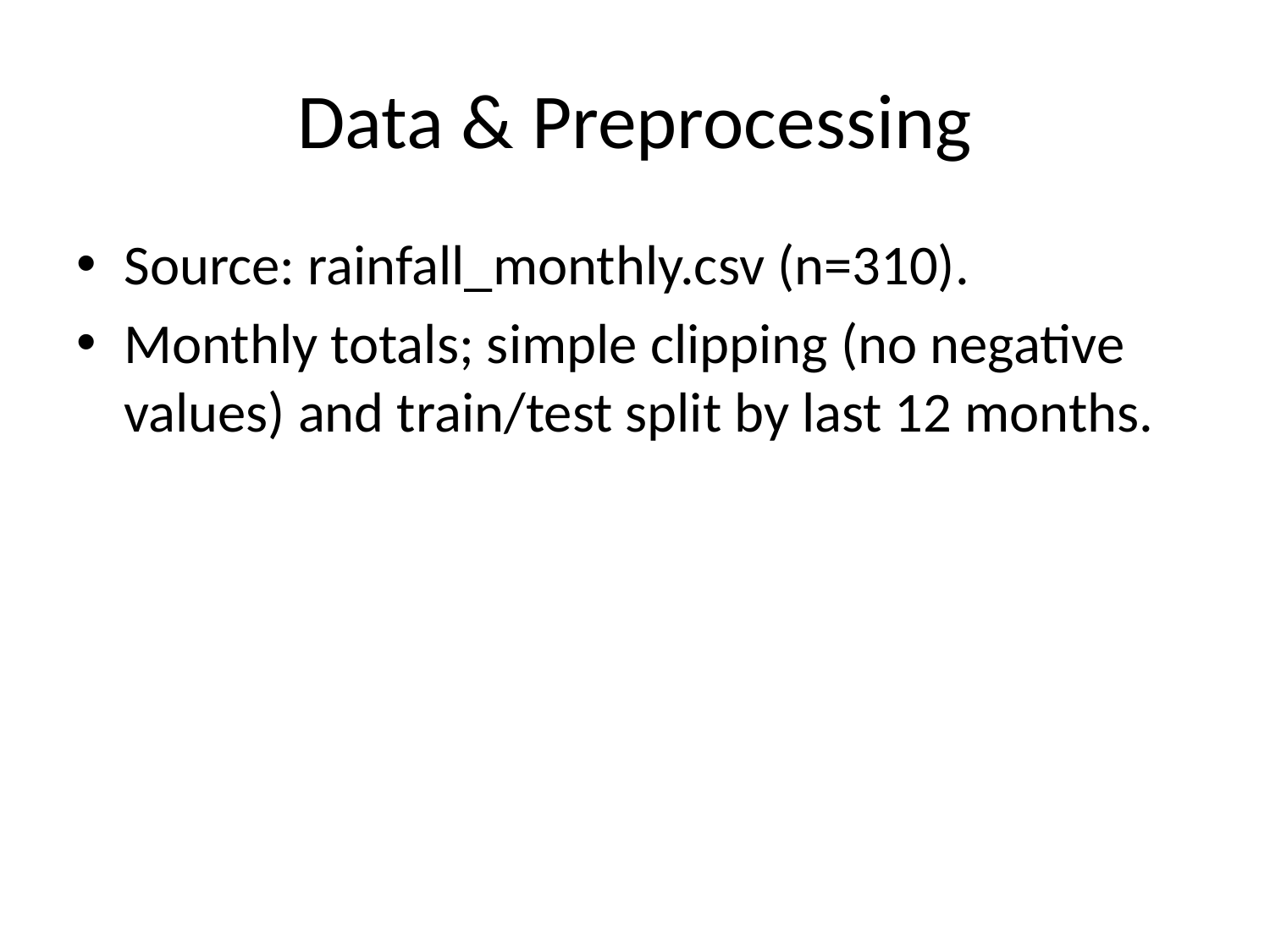

# Data & Preprocessing
Source: rainfall_monthly.csv (n=310).
Monthly totals; simple clipping (no negative values) and train/test split by last 12 months.